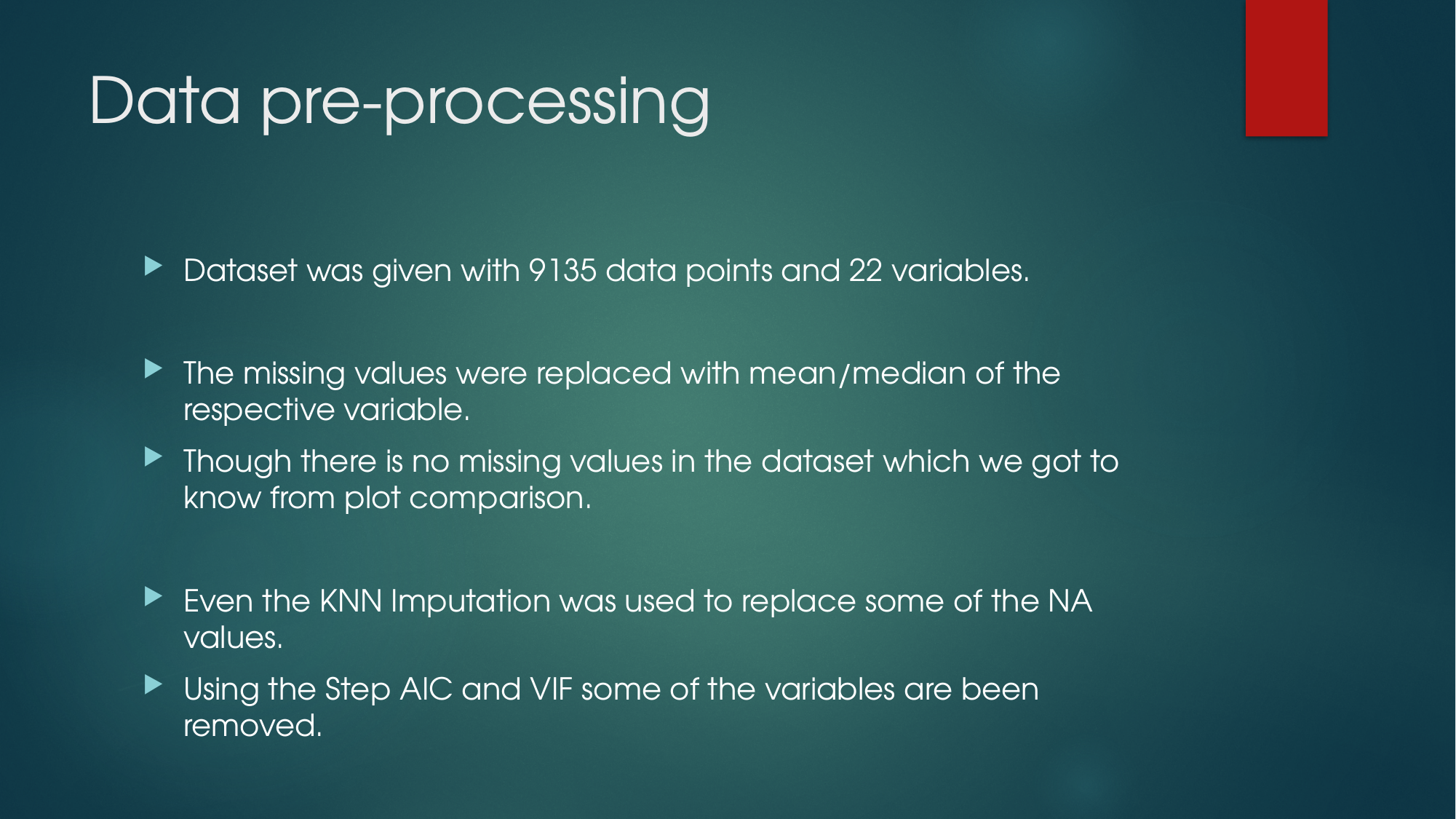

# Data pre-processing
Dataset was given with 9135 data points and 22 variables.

The missing values were replaced with mean/median of the respective variable.
Though there is no missing values in the dataset which we got to know from plot comparison.

Even the KNN Imputation was used to replace some of the NA values.
Using the Step AIC and VIF some of the variables are been removed.